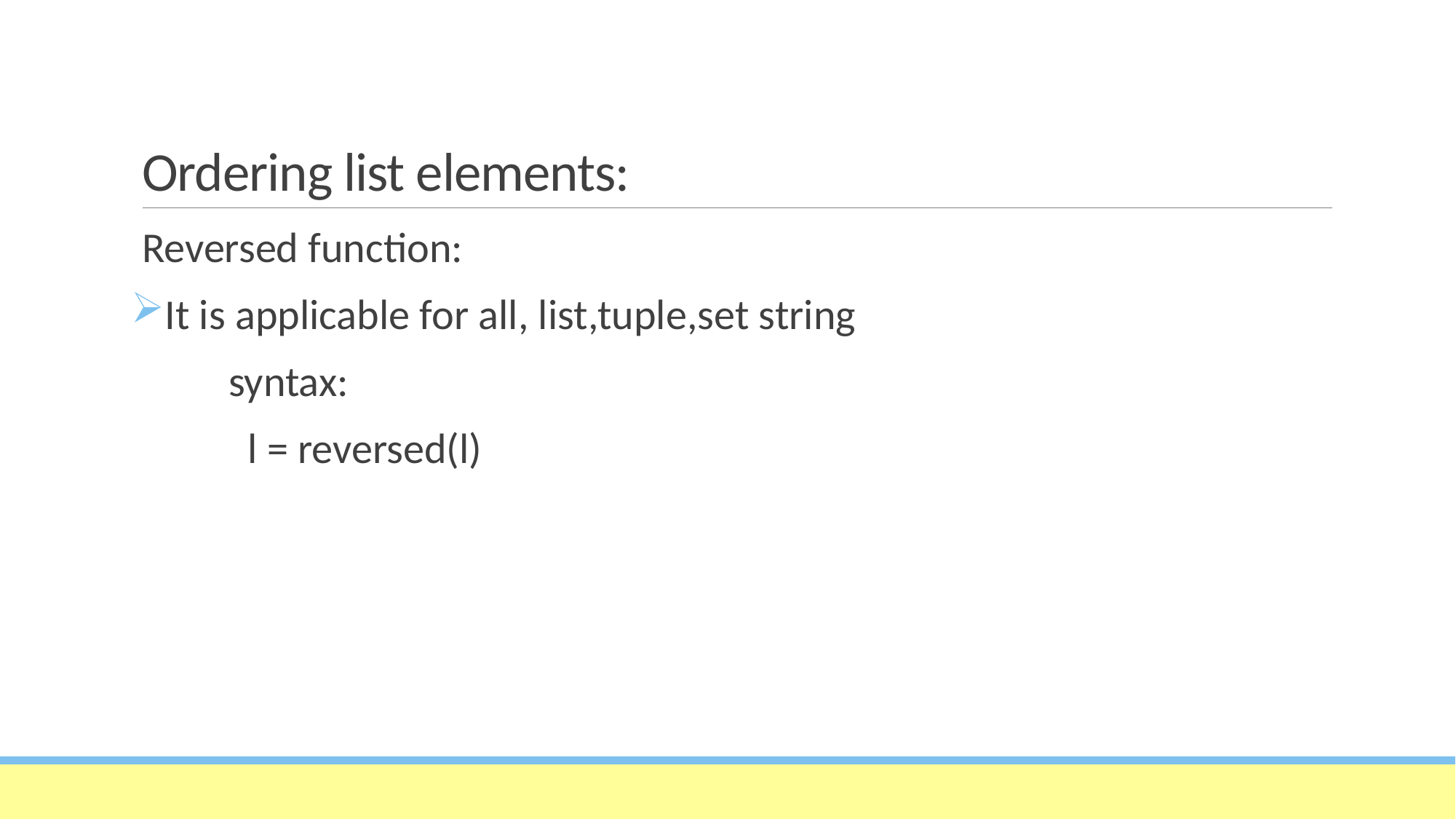

# Ordering list elements:
Reversed function:
It is applicable for all, list,tuple,set string
         syntax:
           l = reversed(l)